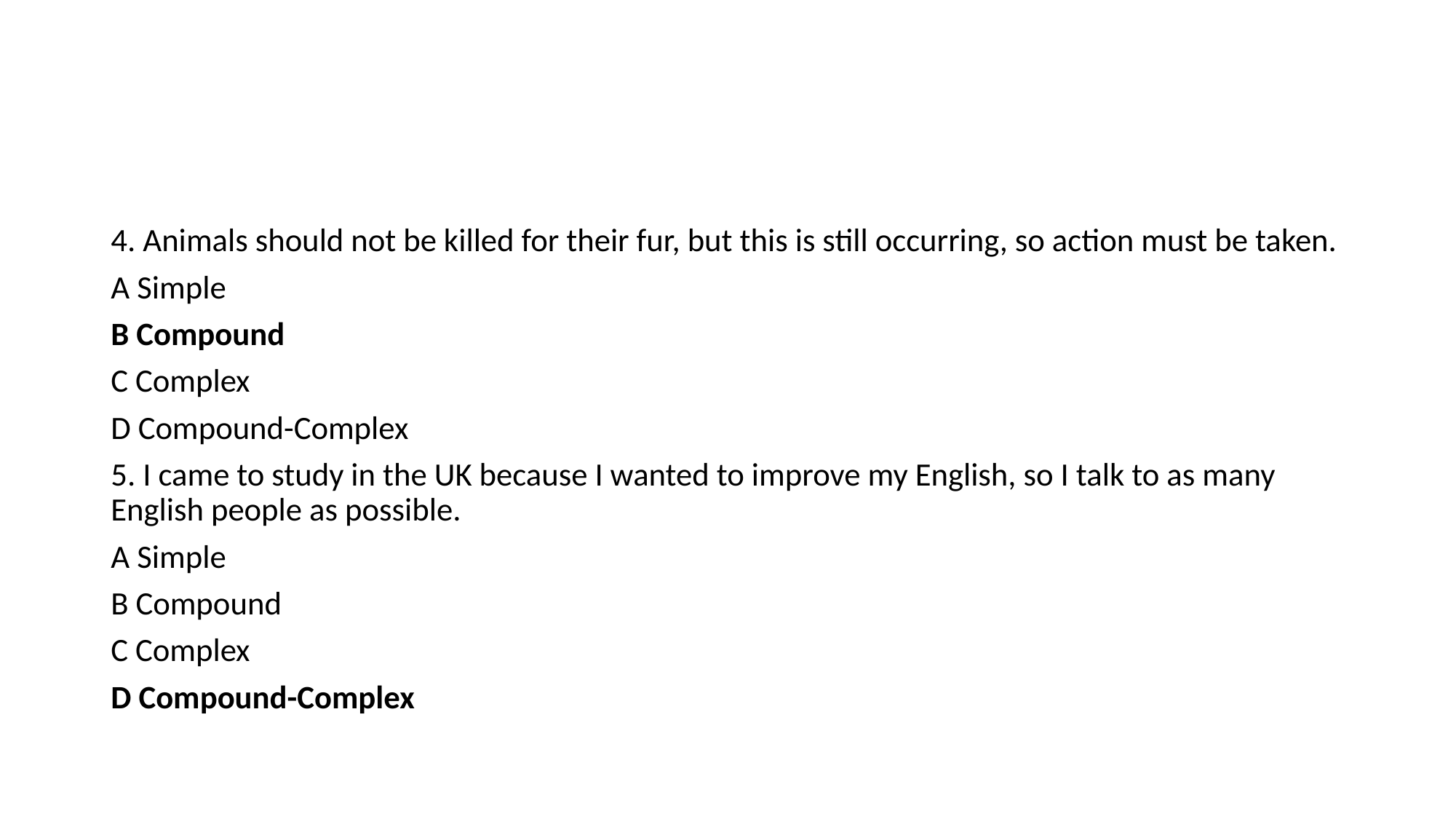

#
4. Animals should not be killed for their fur, but this is still occurring, so action must be taken.
A Simple
B Compound
C Complex
D Compound-Complex
5. I came to study in the UK because I wanted to improve my English, so I talk to as many English people as possible.
A Simple
B Compound
C Complex
D Compound-Complex